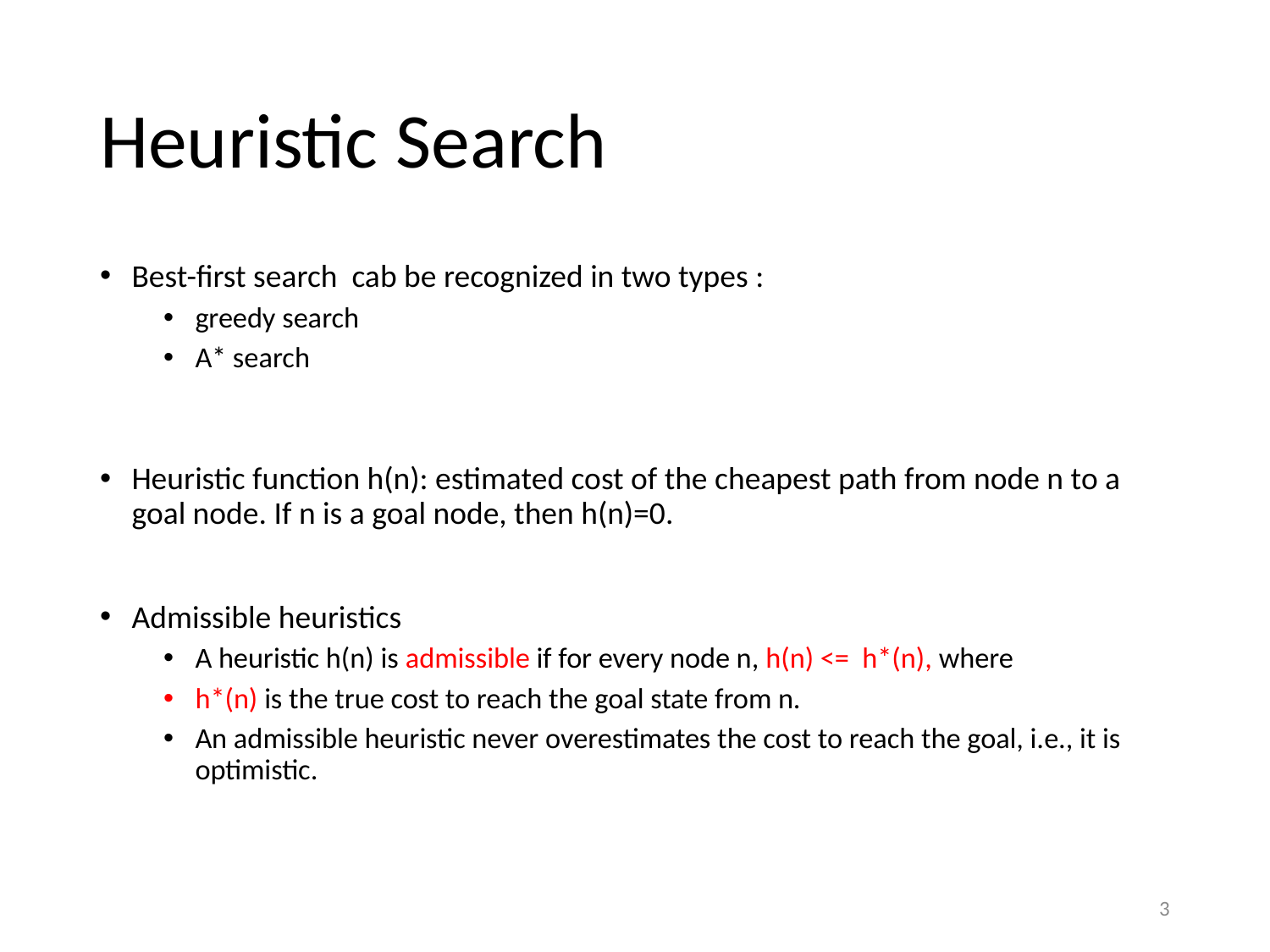

# Heuristic Search
Best-first search  cab be recognized in two types :
greedy search
A* search

Heuristic function h(n): estimated cost of the cheapest path from node n to a goal node. If n is a goal node, then h(n)=0.

Admissible heuristics
A heuristic h(n) is admissible if for every node n, h(n) <=  h*(n), where
h*(n) is the true cost to reach the goal state from n.
An admissible heuristic never overestimates the cost to reach the goal, i.e., it is optimistic.
3